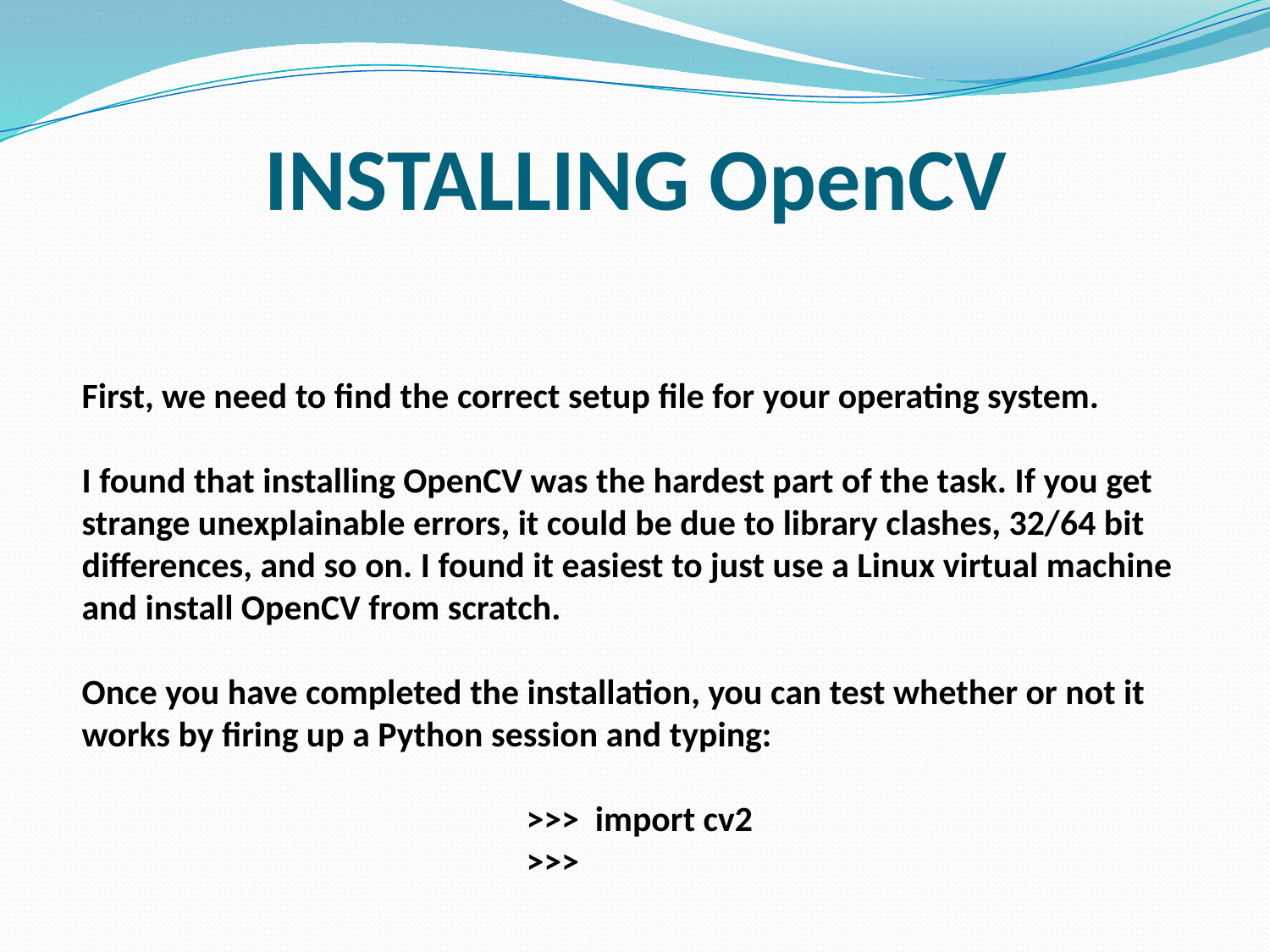

# INSTALLING OpenCV
First, we need to find the correct setup file for your operating system.

I found that installing OpenCV was the hardest part of the task. If you get strange unexplainable errors, it could be due to library clashes, 32/64 bit differences, and so on. I found it easiest to just use a Linux virtual machine and install OpenCV from scratch.

Once you have completed the installation, you can test whether or not it works by firing up a Python session and typing:

>>>  import cv2
>>>